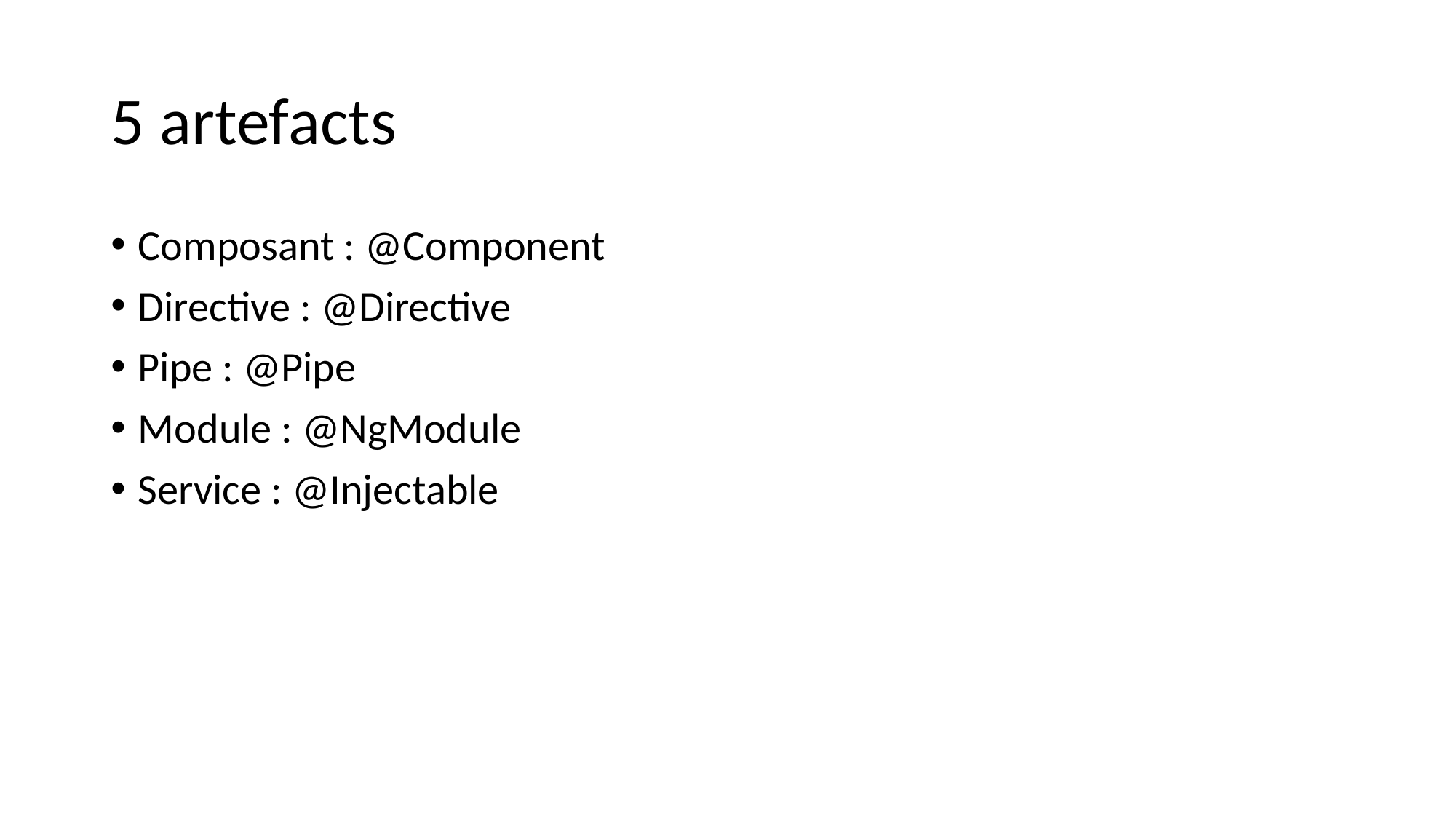

# 5 artefacts
Composant : @Component
Directive : @Directive
Pipe : @Pipe
Module : @NgModule
Service : @Injectable